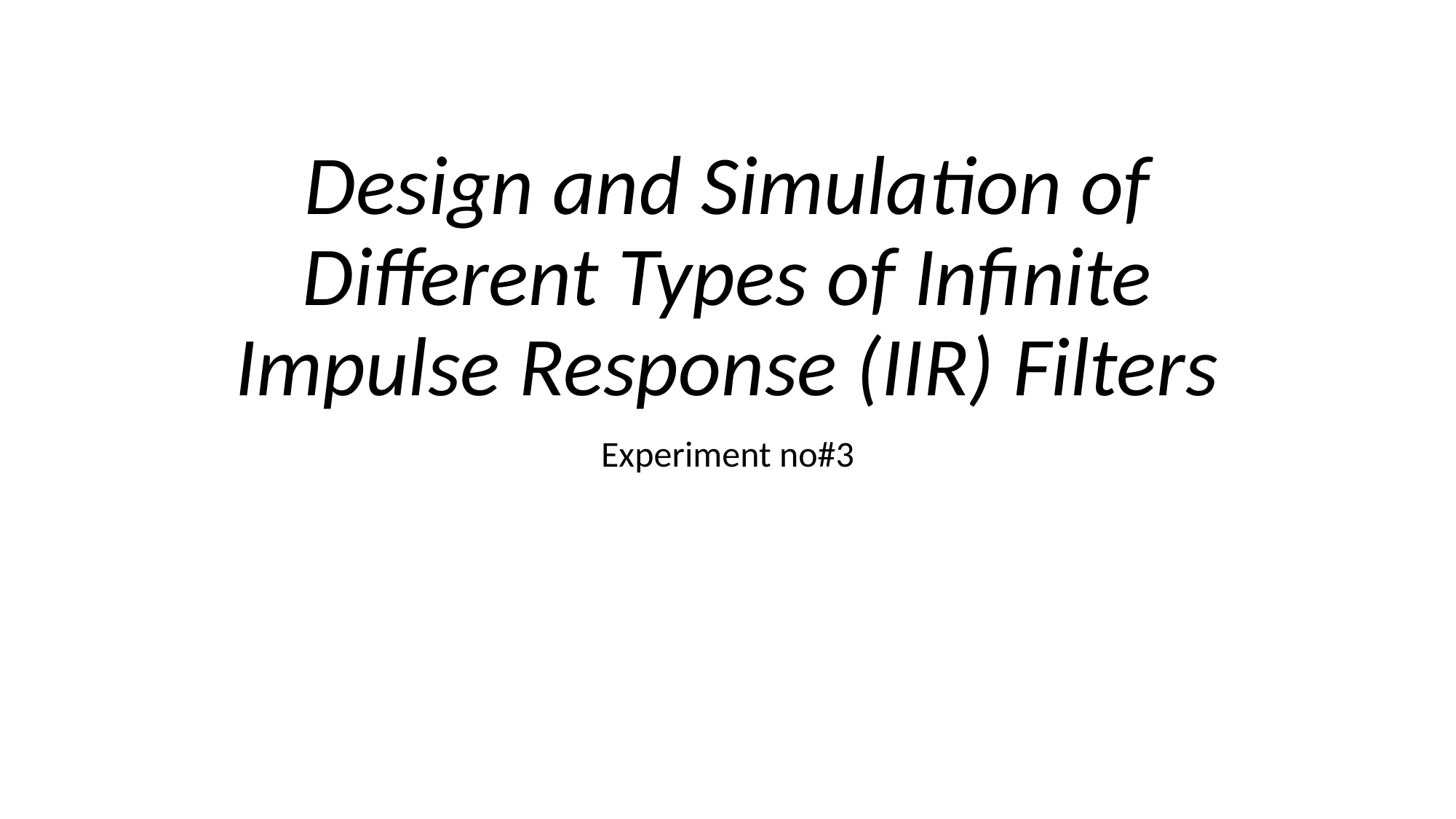

# Design and Simulation of Different Types of Infinite Impulse Response (IIR) Filters
Experiment no#3